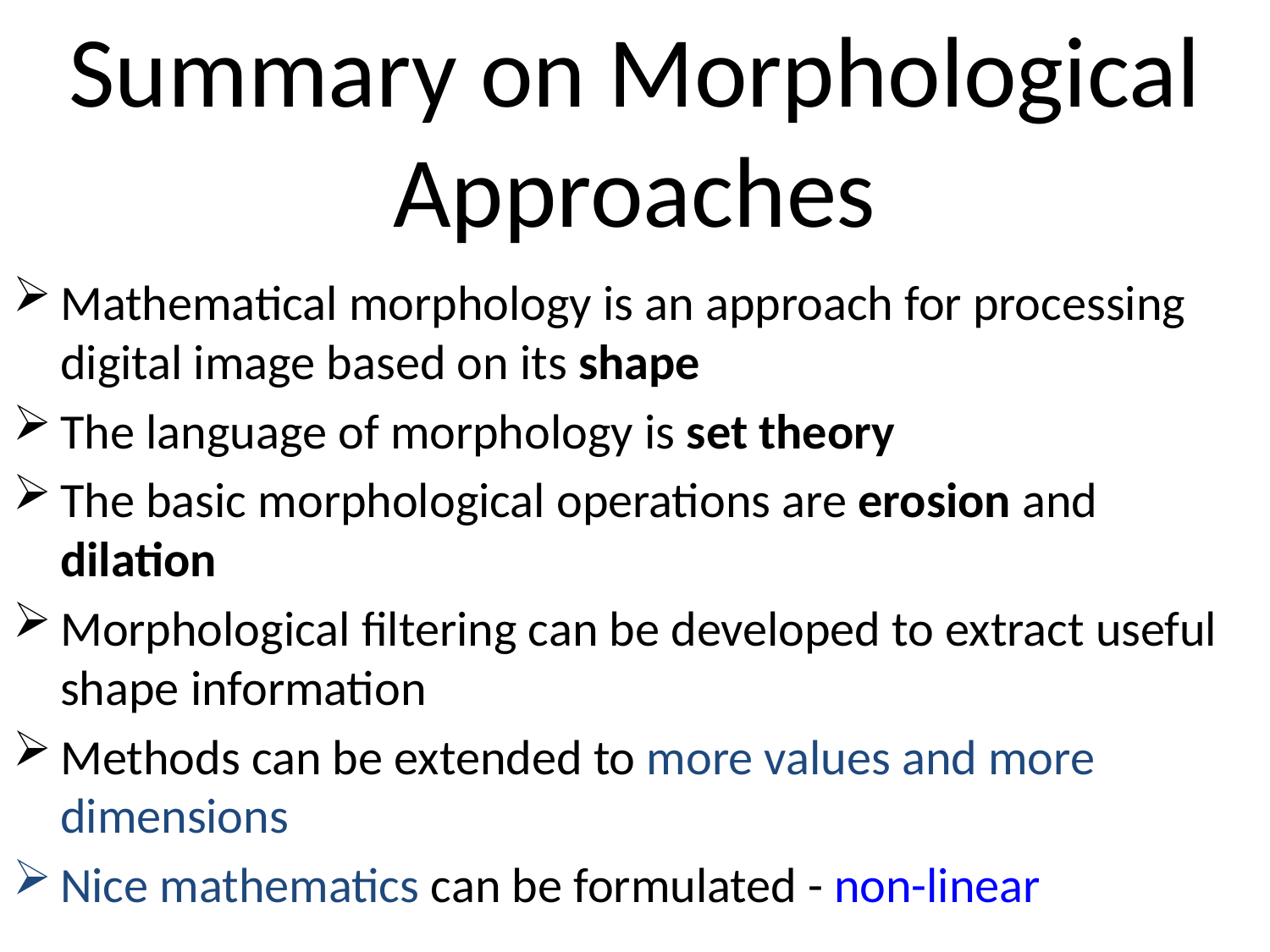

# Summary on Morphological Approaches
Mathematical morphology is an approach for processing digital image based on its shape
The language of morphology is set theory
The basic morphological operations are erosion and dilation
Morphological filtering can be developed to extract useful shape information
Methods can be extended to more values and more dimensions
Nice mathematics can be formulated - non-linear